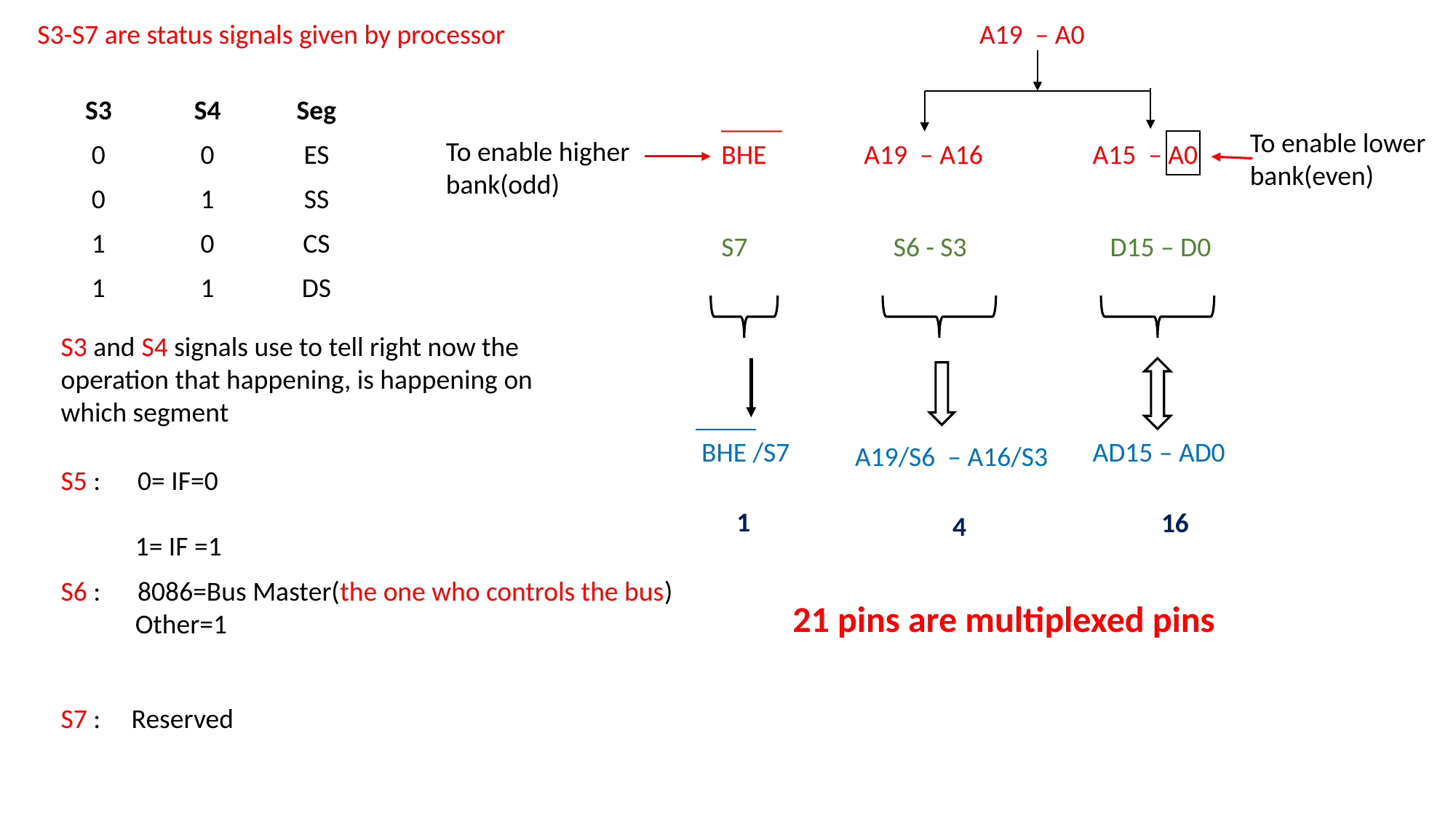

S3-S7 are status signals given by processor
A19  – A0
| S3 | S4 | Seg |
| --- | --- | --- |
| 0 | 0 | ES |
| 0 | 1 | SS |
| 1 | 0 | CS |
| 1 | 1 | DS |
To enable lower bank(even)
To enable higher bank(odd)

BHE
A19  – A16
A15  – A0
S7
S6 - S3
D15 – D0

S3 and S4 signals use to tell right now the operation that happening, is happening on which segment

BHE /S7
AD15 – AD0
A19/S6  – A16/S3
S5 :      0= IF=0
            1= IF =1

1
16
4
S6 :      8086=Bus Master(the one who controls the bus)
            Other=1

21 pins are multiplexed pins
S7 :     Reserved